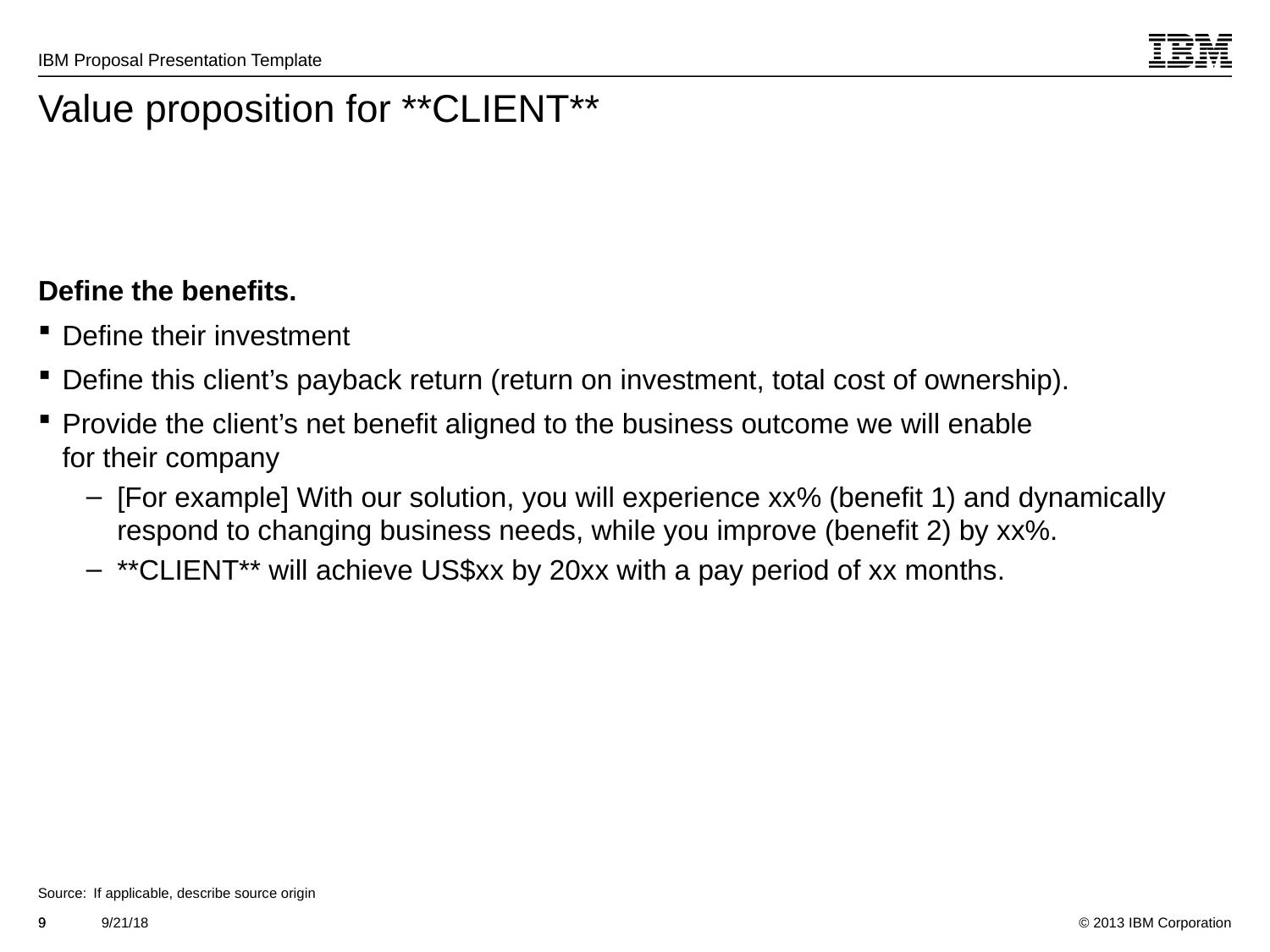

INSTRUCTIONS
Define your value proposition here.
A value proposition is a simple, clear statement with key differentiating benefits that a client will receive by working with us, rather than a competitor. Describe what we’ll do – and the capabilities we’ll provide – to help achieve their desired business outcome (as outlined in “Our understanding of your goals” section).

TIP: This section can also highlight things that we can do that our competitors can’t (our differentiators).  Consider:
What’s the benefit to the client?
What’s the expected business payoff, value, or return on investment?
What are the key benefits of the solution we propose (where possible, address interests of project owners/key players)?  How does will this solution address their objectives?
What expertise or skills do we bring to the table that help the client achieve their goals?

Note: Don’t align a value proposition to IBM’s company strengths, size, revenue or head count (our “bigness”). In research, clients told us “We know who IBM is; get right to the point.”

# Value proposition for **CLIENT**
Define the benefits.
Define their investment
Define this client’s payback return (return on investment, total cost of ownership).
Provide the client’s net benefit aligned to the business outcome we will enable
for their company
[For example] With our solution, you will experience xx% (benefit 1) and dynamically
respond to changing business needs, while you improve (benefit 2) by xx%.
**CLIENT** will achieve US$xx by 20xx with a pay period of xx months.

Source:	If applicable, describe source origin
9
9